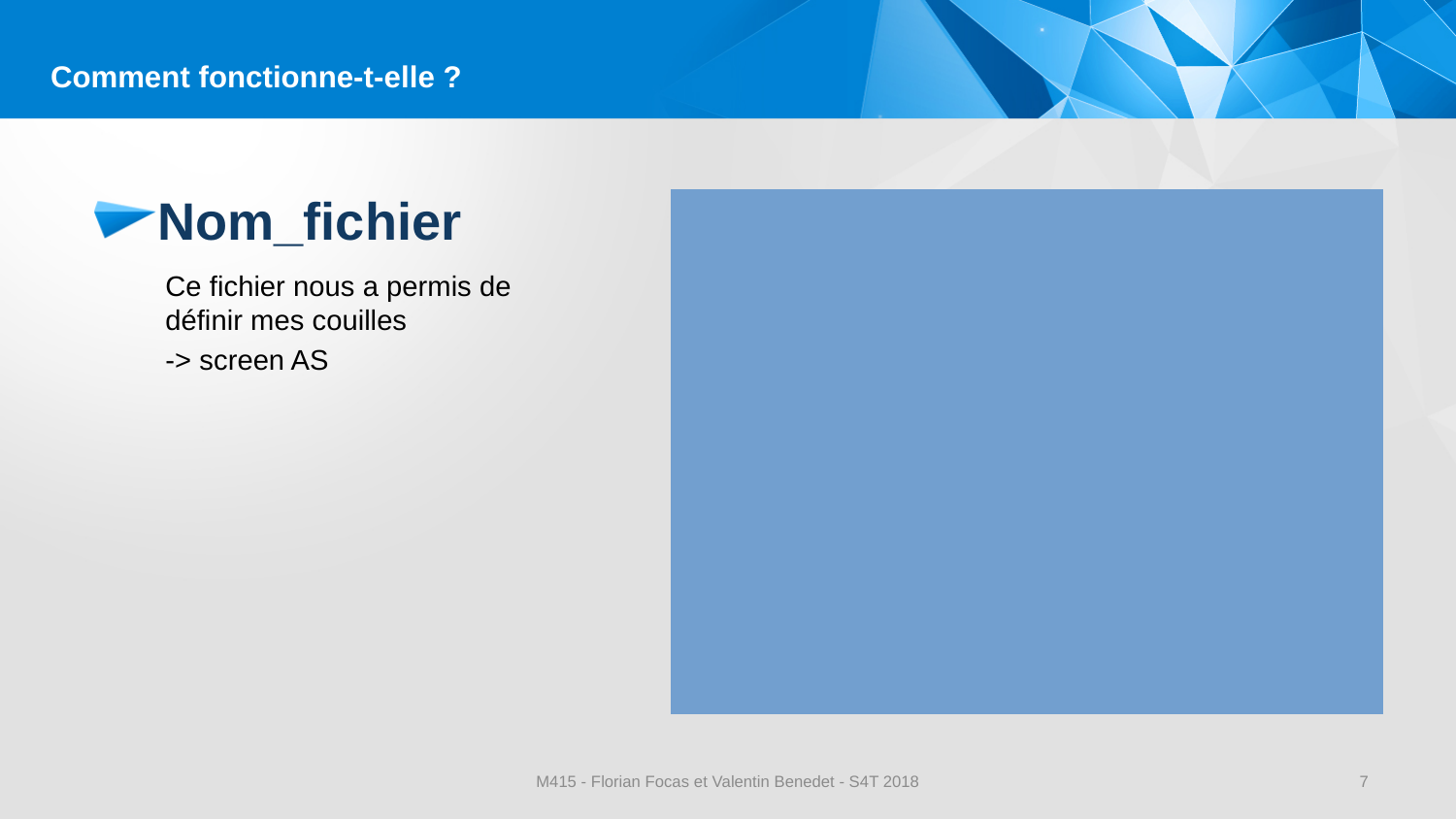

Comment fonctionne-t-elle ?
Nom_fichier

Ce fichier nous a permis de définir mes couilles
-> screen AS
M415 - Florian Focas et Valentin Benedet - S4T 2018
7